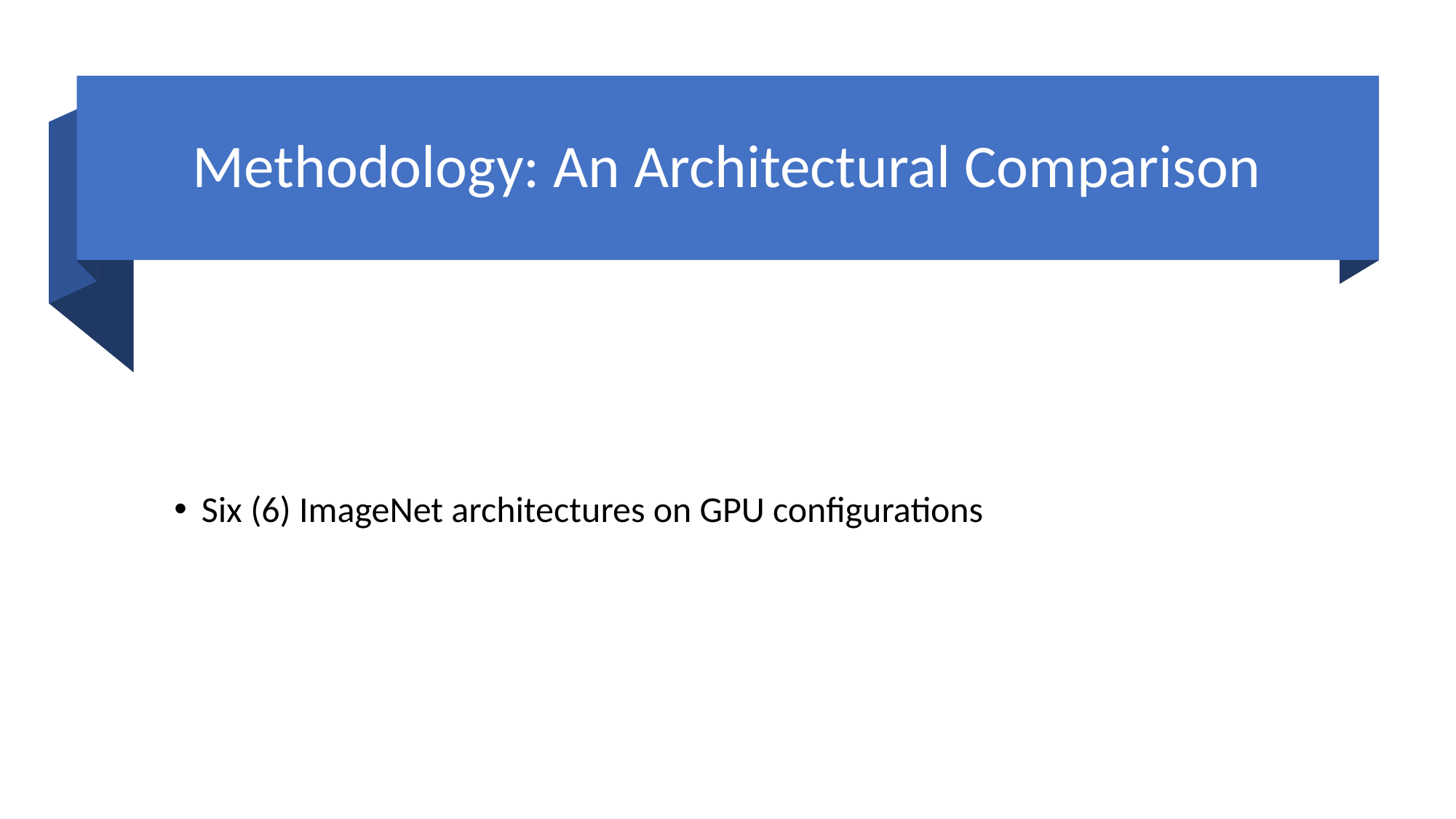

# Methodology: An Architectural Comparison

Six (6) ImageNet architectures on GPU configurations